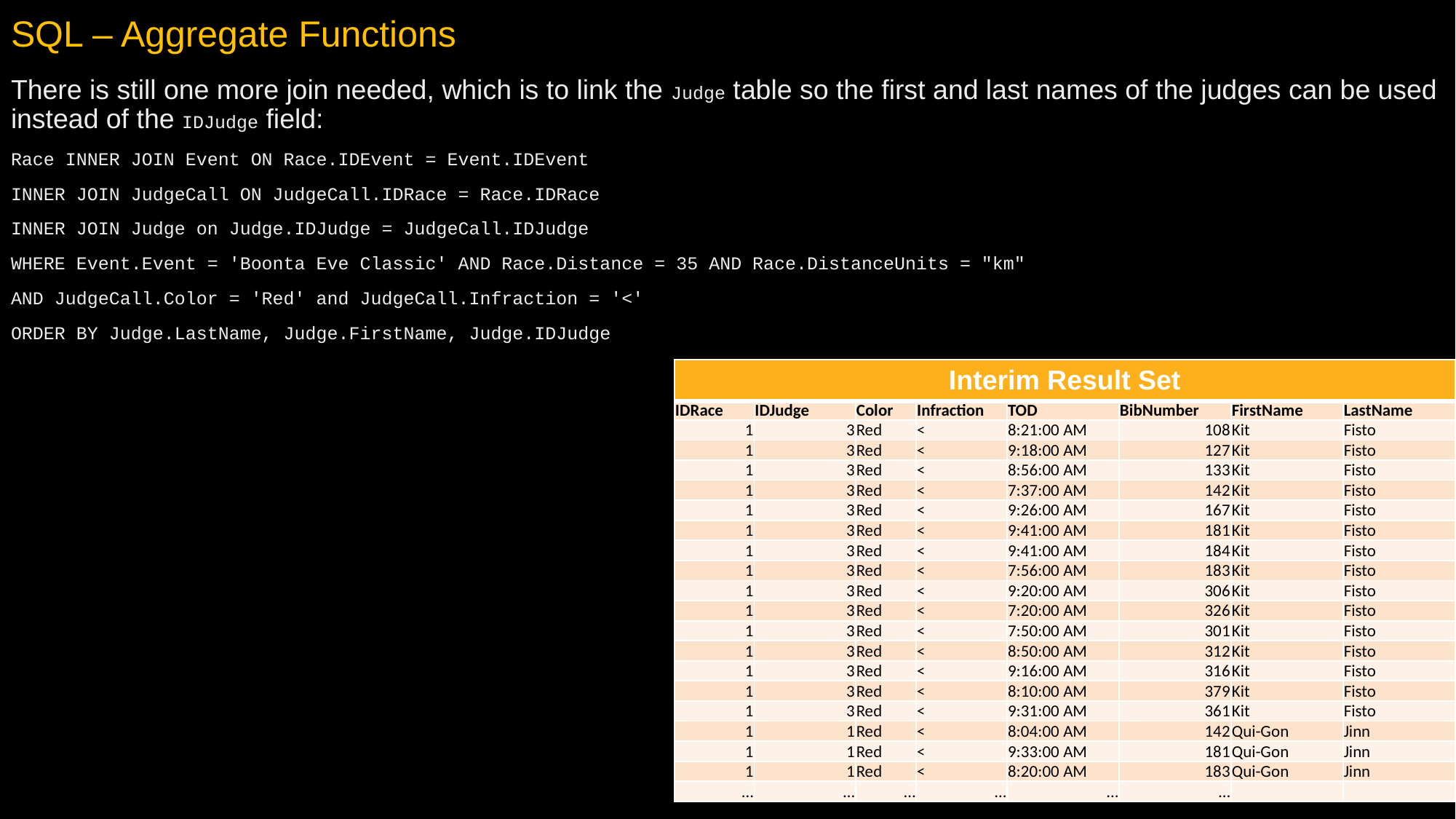

# SQL – Aggregate Functions
There is still one more join needed, which is to link the Judge table so the first and last names of the judges can be used instead of the IDJudge field:
Race INNER JOIN Event ON Race.IDEvent = Event.IDEvent
INNER JOIN JudgeCall ON JudgeCall.IDRace = Race.IDRace
INNER JOIN Judge on Judge.IDJudge = JudgeCall.IDJudge
WHERE Event.Event = 'Boonta Eve Classic' AND Race.Distance = 35 AND Race.DistanceUnits = "km"
AND JudgeCall.Color = 'Red' and JudgeCall.Infraction = '<'
ORDER BY Judge.LastName, Judge.FirstName, Judge.IDJudge
| Interim Result Set |  |  |  |  |  |  |  |
| --- | --- | --- | --- | --- | --- | --- | --- |
| IDRace | IDJudge | Color | Infraction | TOD | BibNumber | FirstName | LastName |
| 1 | 3 | Red | < | 8:21:00 AM | 108 | Kit | Fisto |
| 1 | 3 | Red | < | 9:18:00 AM | 127 | Kit | Fisto |
| 1 | 3 | Red | < | 8:56:00 AM | 133 | Kit | Fisto |
| 1 | 3 | Red | < | 7:37:00 AM | 142 | Kit | Fisto |
| 1 | 3 | Red | < | 9:26:00 AM | 167 | Kit | Fisto |
| 1 | 3 | Red | < | 9:41:00 AM | 181 | Kit | Fisto |
| 1 | 3 | Red | < | 9:41:00 AM | 184 | Kit | Fisto |
| 1 | 3 | Red | < | 7:56:00 AM | 183 | Kit | Fisto |
| 1 | 3 | Red | < | 9:20:00 AM | 306 | Kit | Fisto |
| 1 | 3 | Red | < | 7:20:00 AM | 326 | Kit | Fisto |
| 1 | 3 | Red | < | 7:50:00 AM | 301 | Kit | Fisto |
| 1 | 3 | Red | < | 8:50:00 AM | 312 | Kit | Fisto |
| 1 | 3 | Red | < | 9:16:00 AM | 316 | Kit | Fisto |
| 1 | 3 | Red | < | 8:10:00 AM | 379 | Kit | Fisto |
| 1 | 3 | Red | < | 9:31:00 AM | 361 | Kit | Fisto |
| 1 | 1 | Red | < | 8:04:00 AM | 142 | Qui-Gon | Jinn |
| 1 | 1 | Red | < | 9:33:00 AM | 181 | Qui-Gon | Jinn |
| 1 | 1 | Red | < | 8:20:00 AM | 183 | Qui-Gon | Jinn |
| … | … | … | … | … | … |  |  |